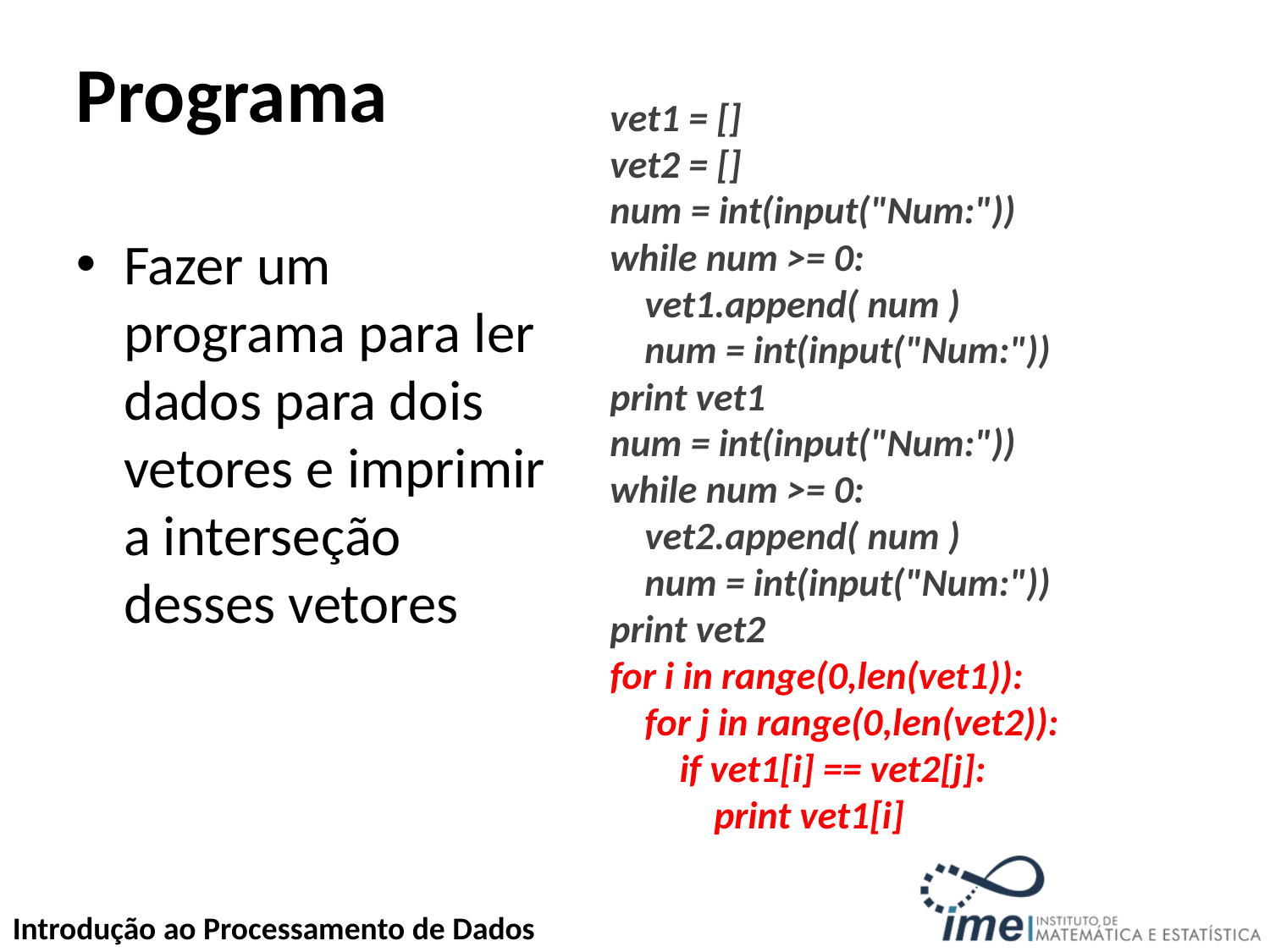

# Programa
vet1 = []
vet2 = []
num = int(input("Num:"))
while num >= 0:
    vet1.append( num )
    num = int(input("Num:"))
print vet1
num = int(input("Num:"))
while num >= 0:
    vet2.append( num )
    num = int(input("Num:"))
print vet2
for i in range(0,len(vet1)):
    for j in range(0,len(vet2)):
        if vet1[i] == vet2[j]:
            print vet1[i]

Fazer um programa para ler dados para dois vetores e imprimir a interseção desses vetores